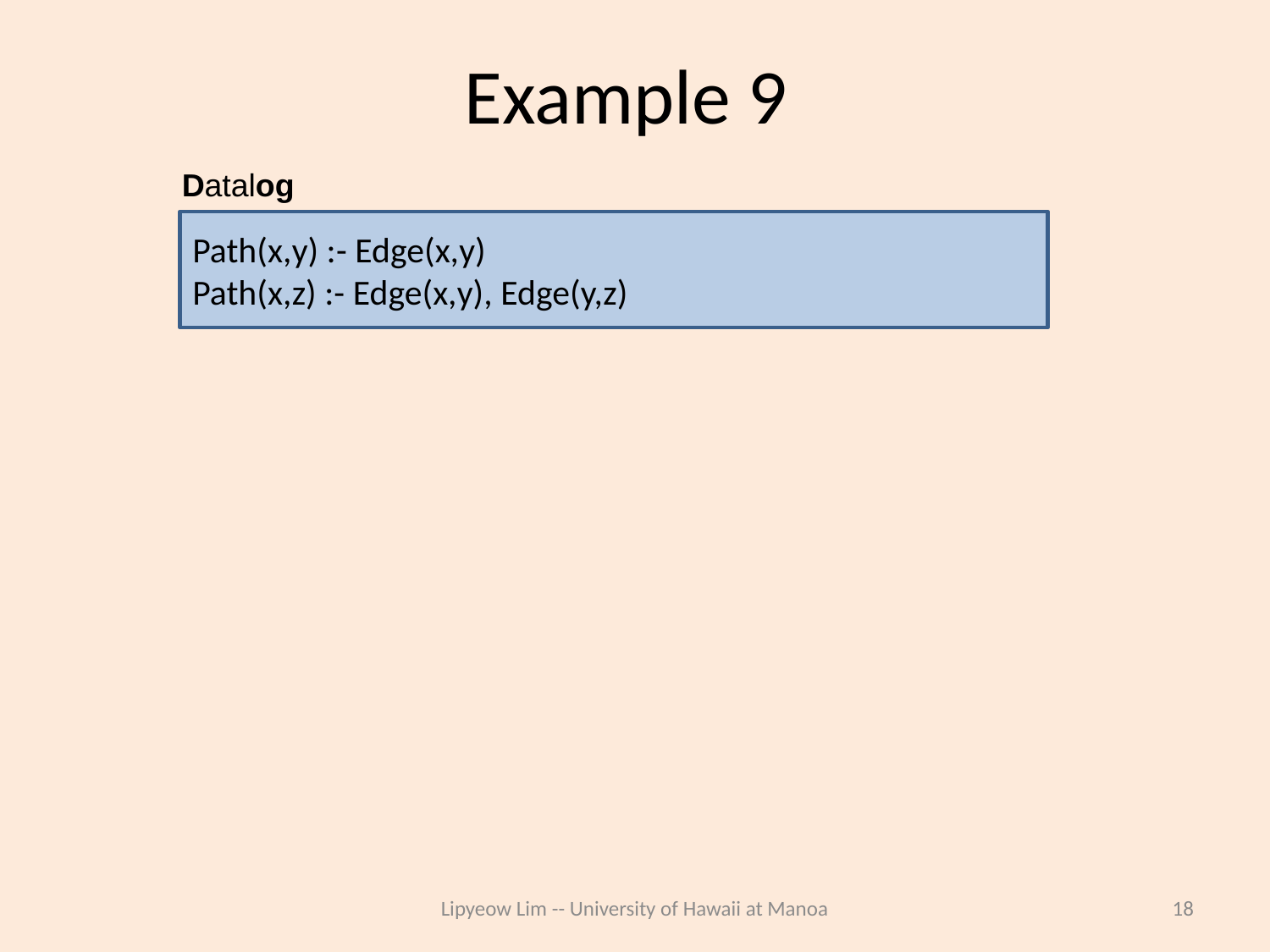

# Example 9
Datalog
Path(x,y) :- Edge(x,y)
Path(x,z) :- Edge(x,y), Edge(y,z)

Lipyeow Lim -- University of Hawaii at Manoa
18